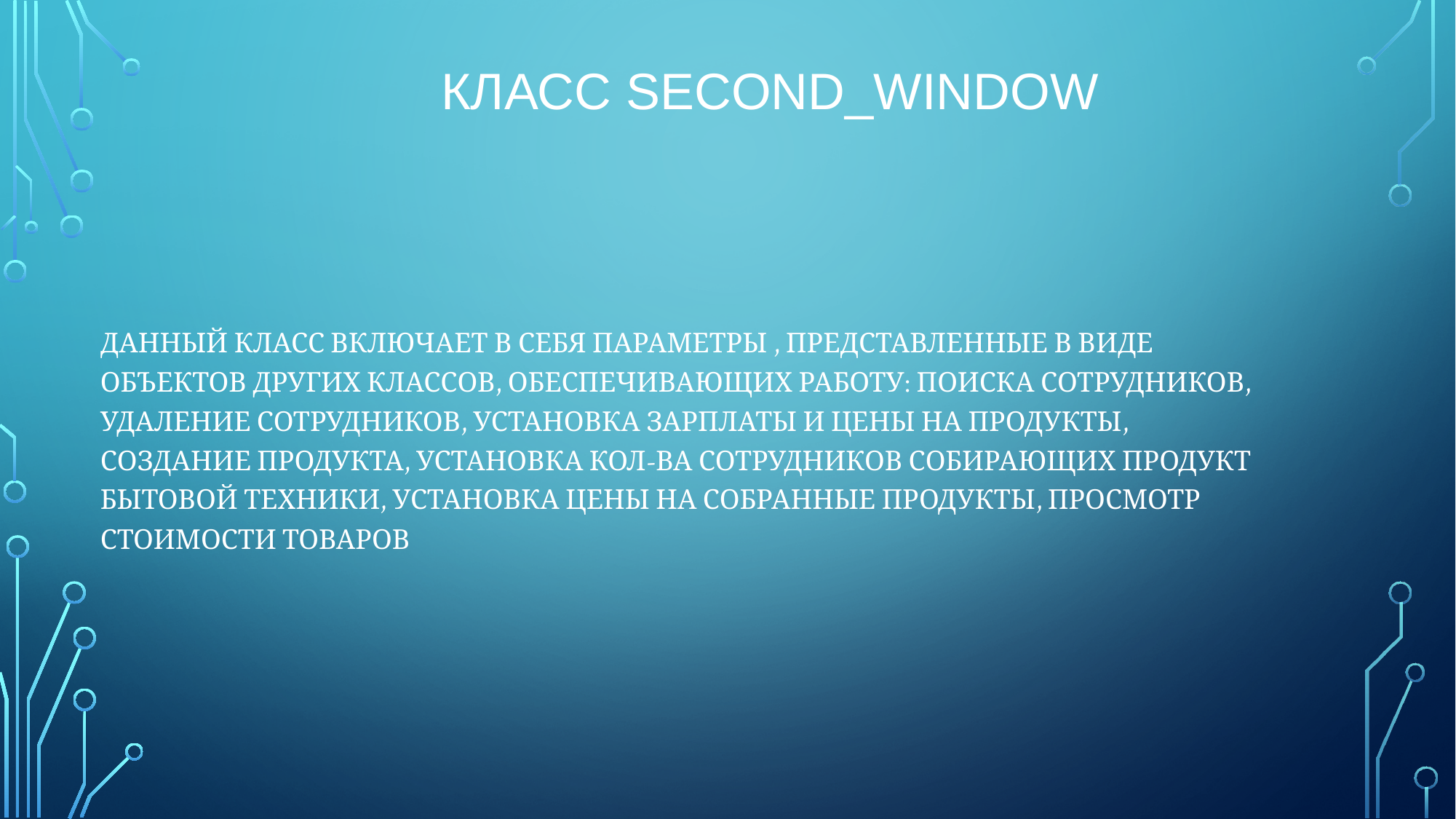

# Класс Second_window

Данный класс включает в себя параметры , представленные в виде объектов других классов, обеспечивающих работу: поиска сотрудников, Удаление сотрудников, установка зарплаты и цены на продукты, создание продукта, Установка кол-ва сотрудников собирающих продукт бытовой техники, Установка цены на собранные продукты, просмотр стоимости товаров